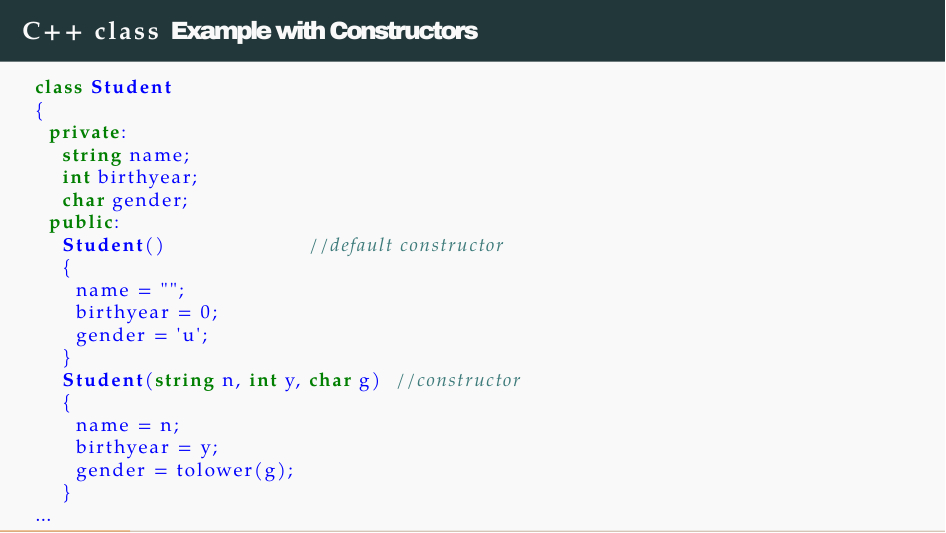

# C++ class Example with Constructors
class Student
{
  private:
    string name;
    int birthyear;
    char gender;
  public:
    Student()                     //default constructor
    {
      name = "";
      birthyear = 0;
      gender = 'u';
    }
    Student(string n, int y, char g)  //constructor
    {
      name = n;
      birthyear = y;
      gender = tolower(g);
    }
…